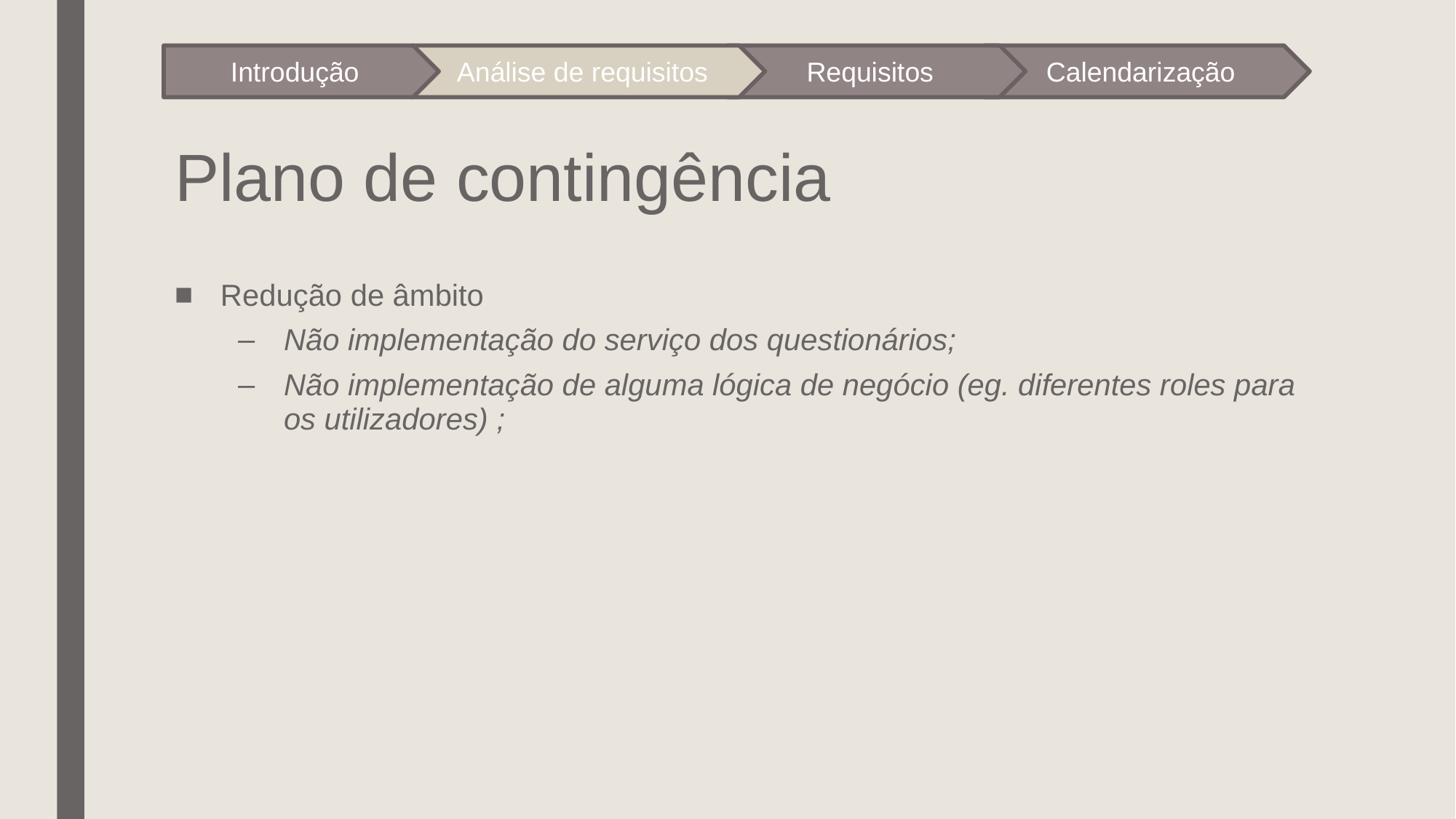

Introdução
Análise de requisitos
Requisitos
Calendarização
# Plano de contingência
Redução de âmbito
Não implementação do serviço dos questionários;
Não implementação de alguma lógica de negócio (eg. diferentes roles para os utilizadores) ;